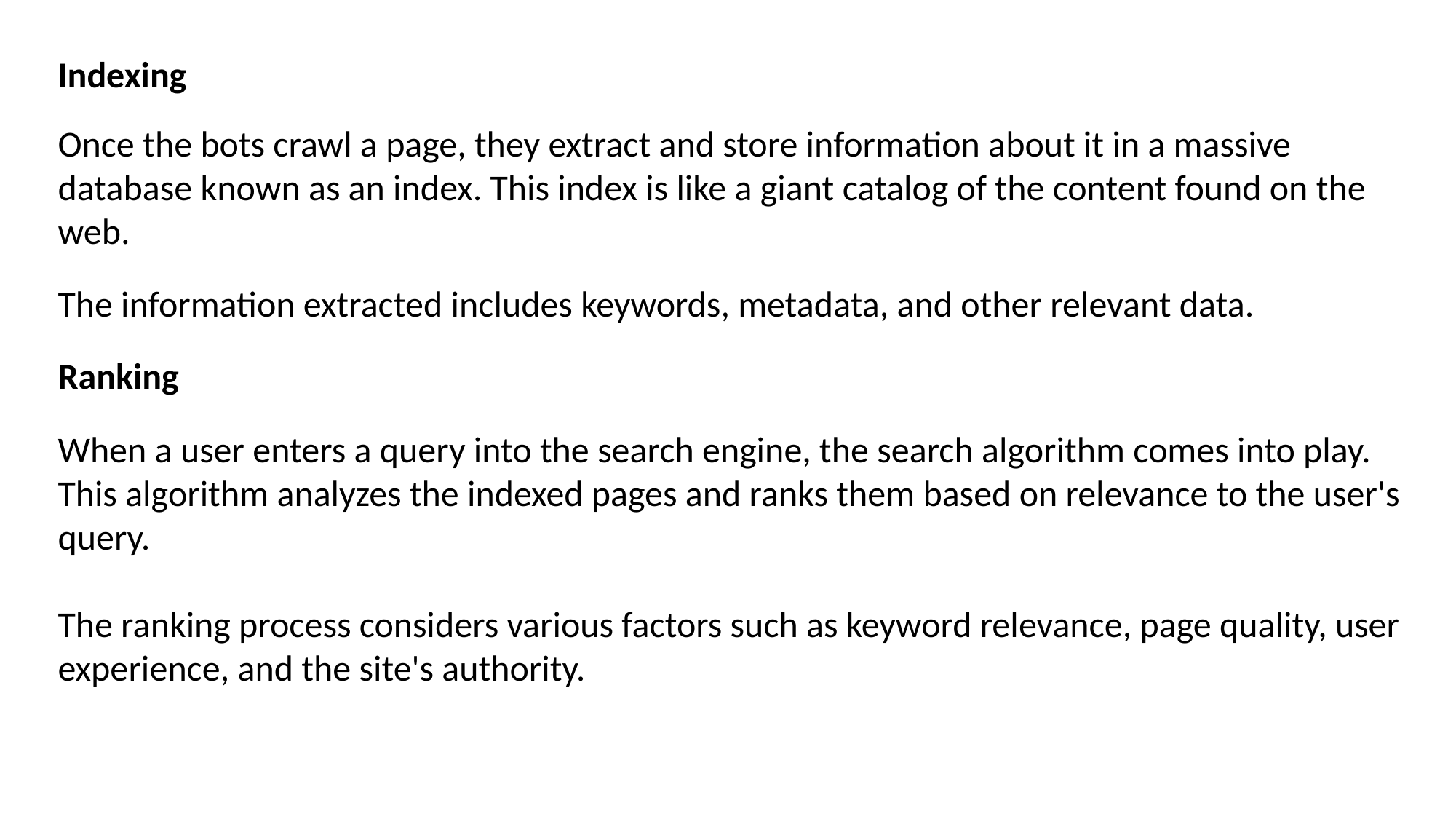

Indexing

Once the bots crawl a page, they extract and store information about it in a massive database known as an index. This index is like a giant catalog of the content found on the web.

The information extracted includes keywords, metadata, and other relevant data.

Ranking

When a user enters a query into the search engine, the search algorithm comes into play. This algorithm analyzes the indexed pages and ranks them based on relevance to the user's query.

The ranking process considers various factors such as keyword relevance, page quality, user experience, and the site's authority.